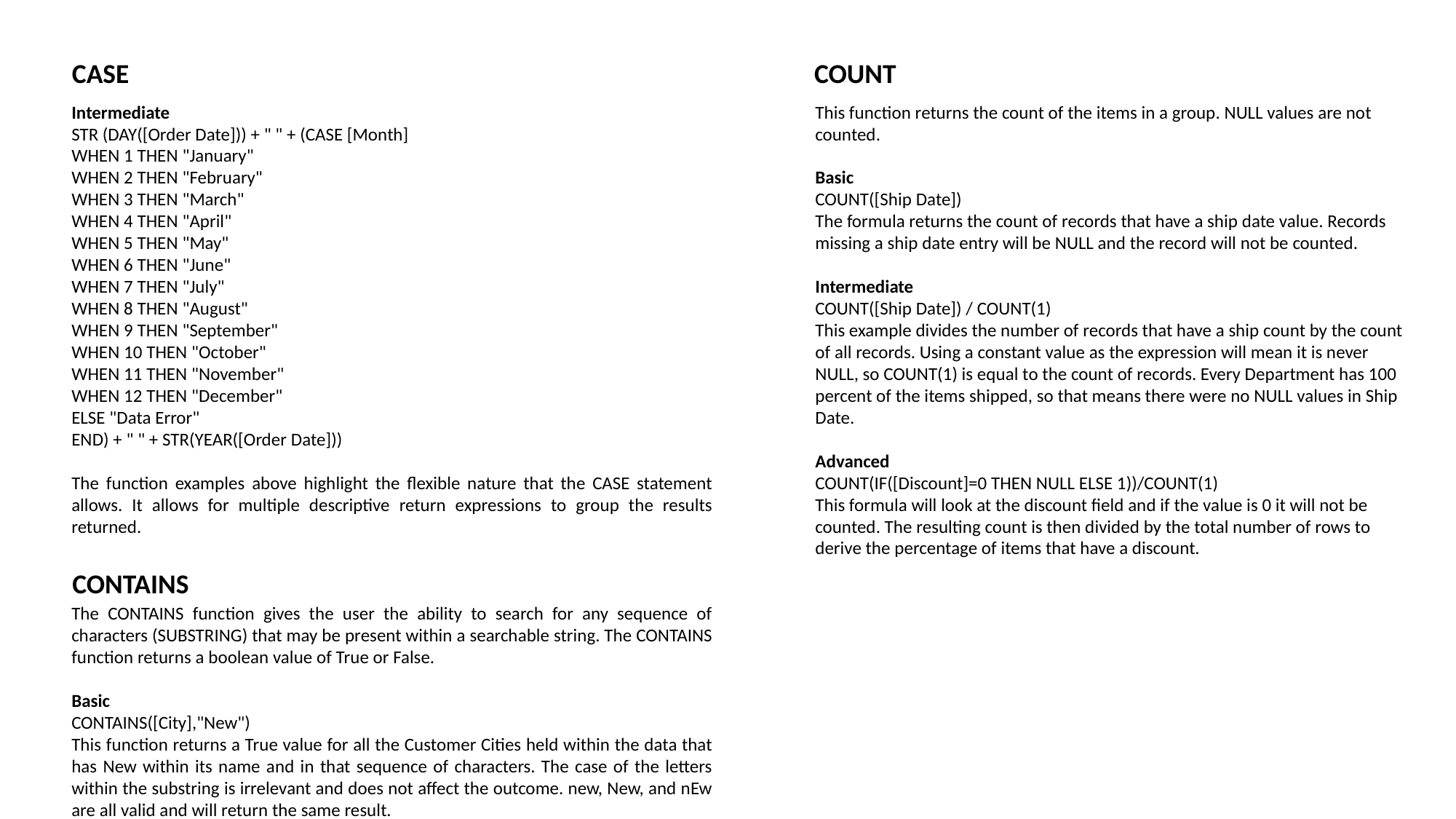

CASE
COUNT
Intermediate
STR (DAY([Order Date])) + " " + (CASE [Month]
WHEN 1 THEN "January"
WHEN 2 THEN "February"
WHEN 3 THEN "March"
WHEN 4 THEN "April"
WHEN 5 THEN "May"
WHEN 6 THEN "June"
WHEN 7 THEN "July"
WHEN 8 THEN "August"
WHEN 9 THEN "September"
WHEN 10 THEN "October"
WHEN 11 THEN "November"
WHEN 12 THEN "December"
ELSE "Data Error"
END) + " " + STR(YEAR([Order Date]))

The function examples above highlight the flexible nature that the CASE statement allows. It allows for multiple descriptive return expressions to group the results returned.

The CONTAINS function gives the user the ability to search for any sequence of characters (SUBSTRING) that may be present within a searchable string. The CONTAINS function returns a boolean value of True or False.

Basic
CONTAINS([City],"New")
This function returns a True value for all the Customer Cities held within the data that has New within its name and in that sequence of characters. The case of the letters within the substring is irrelevant and does not affect the outcome. new, New, and nEw are all valid and will return the same result.

This function returns the count of the items in a group. NULL values are not counted.

Basic
COUNT([Ship Date])
The formula returns the count of records that have a ship date value. Records missing a ship date entry will be NULL and the record will not be counted.

Intermediate
COUNT([Ship Date]) / COUNT(1)
This example divides the number of records that have a ship count by the count of all records. Using a constant value as the expression will mean it is never NULL, so COUNT(1) is equal to the count of records. Every Department has 100 percent of the items shipped, so that means there were no NULL values in Ship Date.

Advanced
COUNT(IF([Discount]=0 THEN NULL ELSE 1))/COUNT(1)
This formula will look at the discount field and if the value is 0 it will not be counted. The resulting count is then divided by the total number of rows to derive the percentage of items that have a discount.

CONTAINS